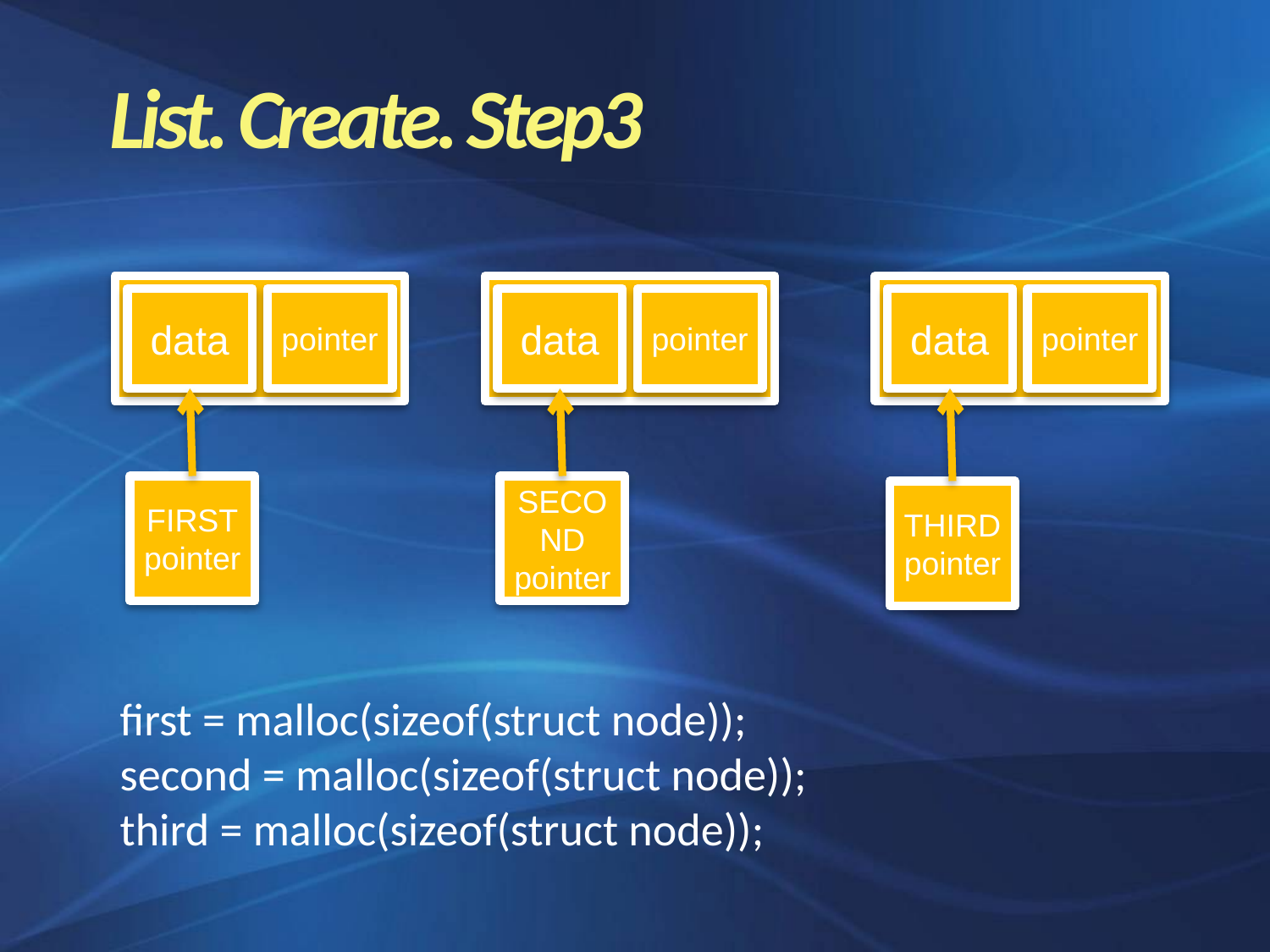

List. Create. Step3

data
pointer

data
pointer

data
pointer
FIRSTpointer
SECOND pointer
THIRD pointer
first = malloc(sizeof(struct node));
second = malloc(sizeof(struct node));
third = malloc(sizeof(struct node));